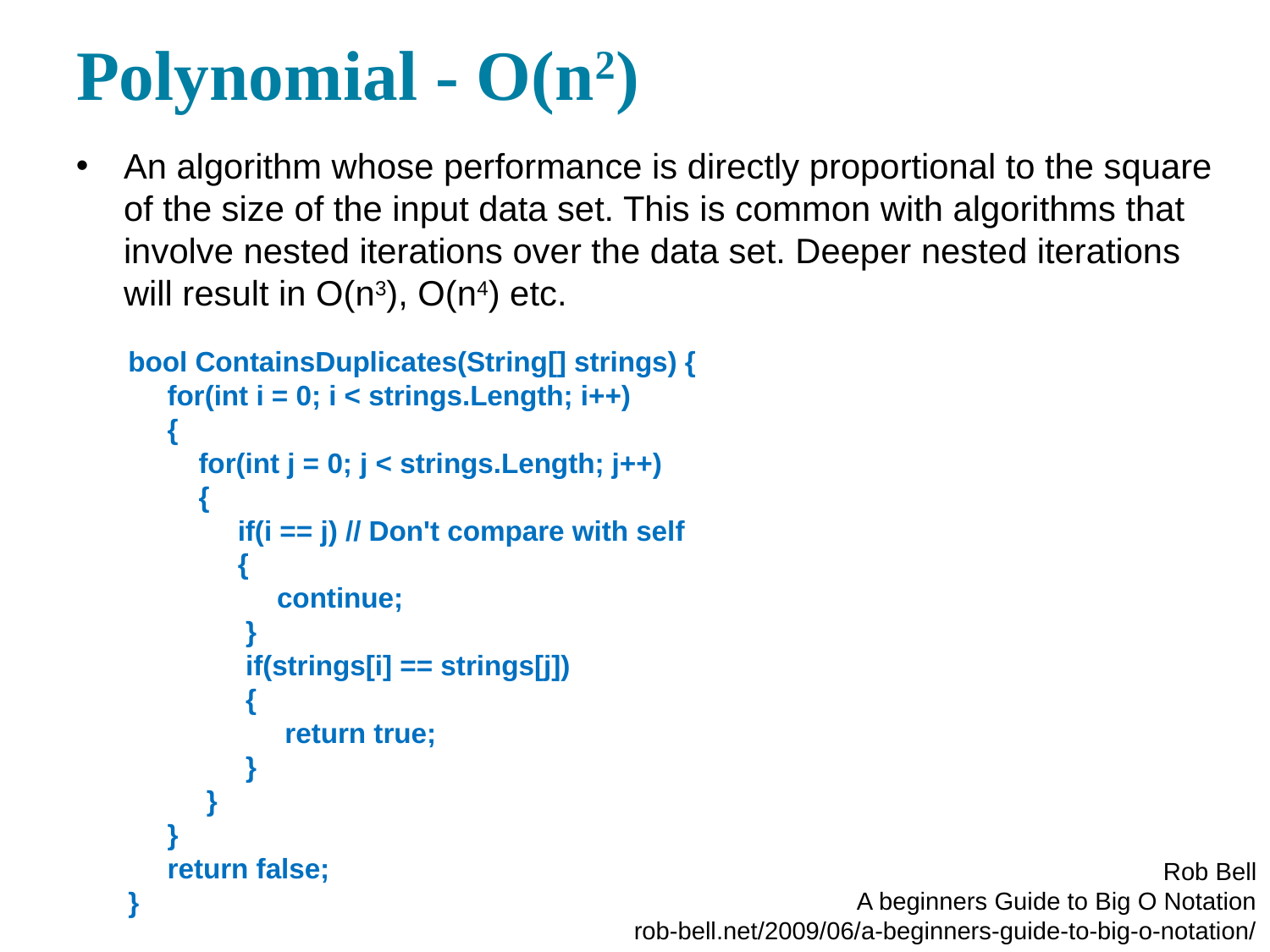

# Polynomial - O(n2)
An algorithm whose performance is directly proportional to the square of the size of the input data set. This is common with algorithms that involve nested iterations over the data set. Deeper nested iterations will result in O(n3), O(n4) etc.
bool ContainsDuplicates(String[] strings) {
     for(int i = 0; i < strings.Length; i++)
     {
         for(int j = 0; j < strings.Length; j++)
         {
              if(i == j) // Don't compare with self
              {
                   continue;
               }
               if(strings[i] == strings[j])
               {
                    return true;
               }
          }
     }
     return false;
}
Rob Bell
A beginners Guide to Big O Notation
rob-bell.net/2009/06/a-beginners-guide-to-big-o-notation/